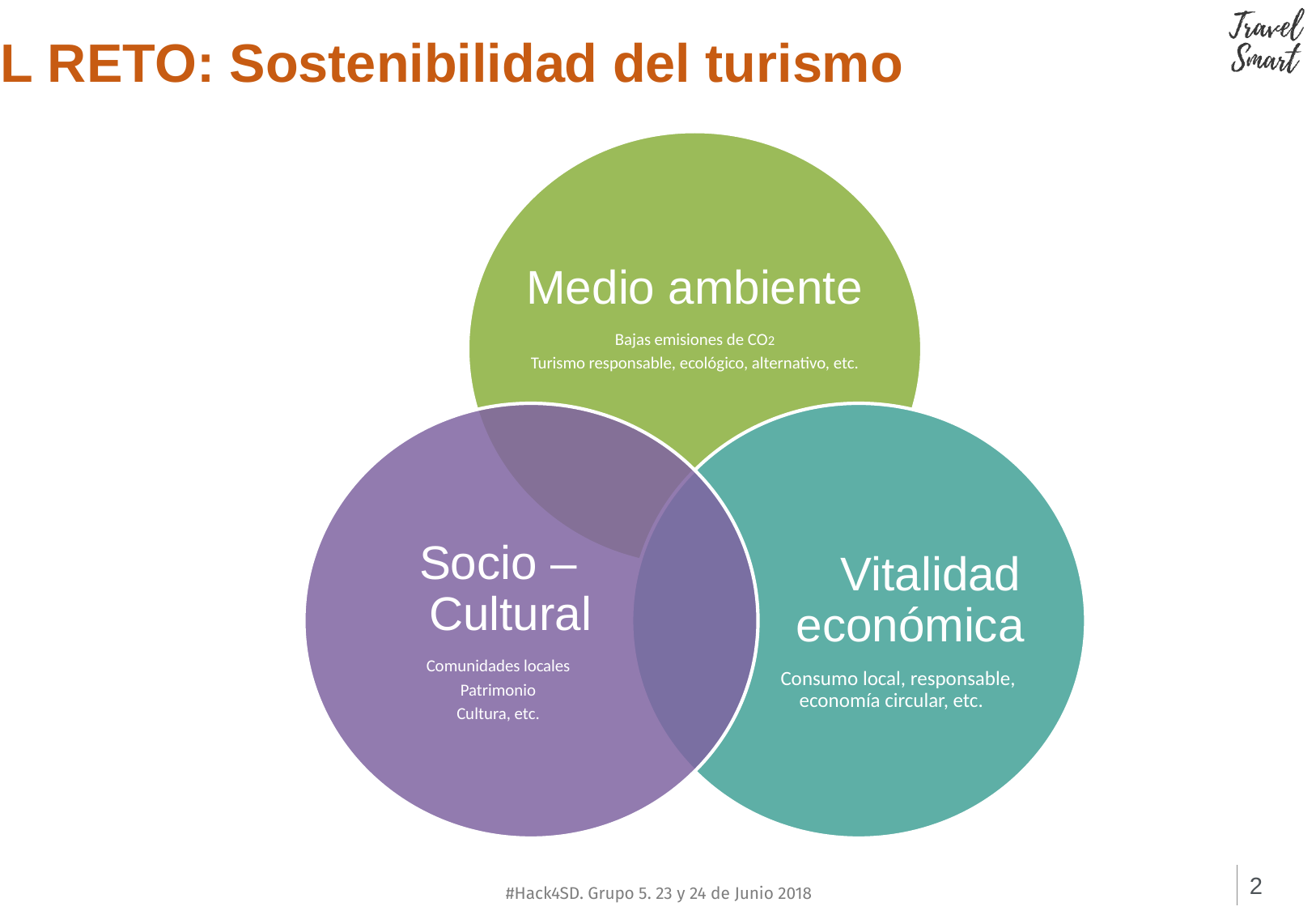

EL RETO: Sostenibilidad del turismo
Medio ambiente
Bajas emisiones de CO2
Turismo responsable, ecológico, alternativo, etc.
Socio – Cultural
Comunidades locales
Patrimonio
Cultura, etc.
      Vitalidad económica
   Consumo local, responsable, economía circular, etc.